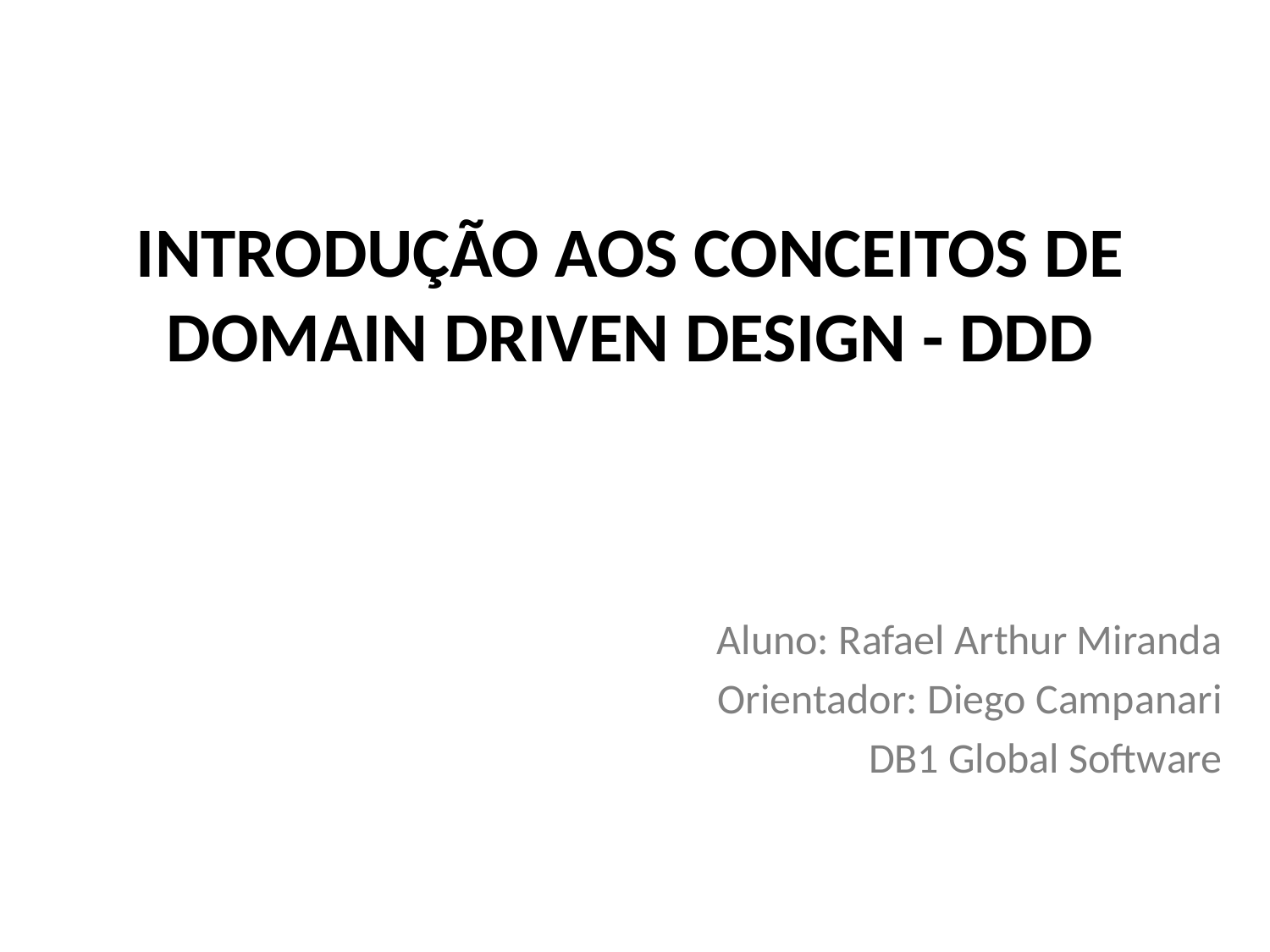

# INTRODUÇÃO AOS CONCEITOS DE DOMAIN DRIVEN DESIGN - DDD
Aluno: Rafael Arthur Miranda
Orientador: Diego Campanari
DB1 Global Software